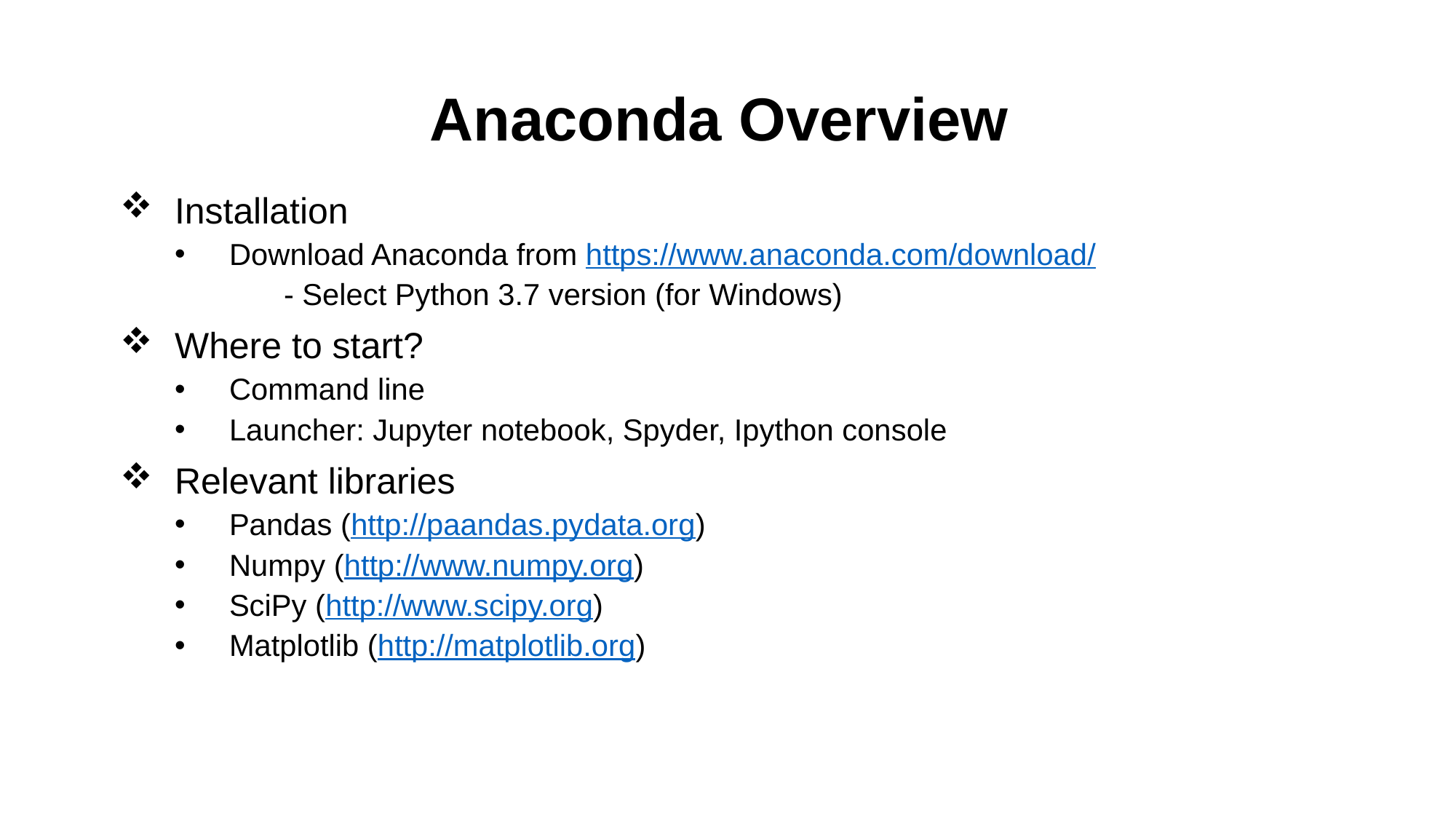

# Anaconda Overview
Installation
Download Anaconda from https://www.anaconda.com/download/
	- Select Python 3.7 version (for Windows)
Where to start?
Command line
Launcher: Jupyter notebook, Spyder, Ipython console
Relevant libraries
Pandas (http://paandas.pydata.org)
Numpy (http://www.numpy.org)
SciPy (http://www.scipy.org)
Matplotlib (http://matplotlib.org)